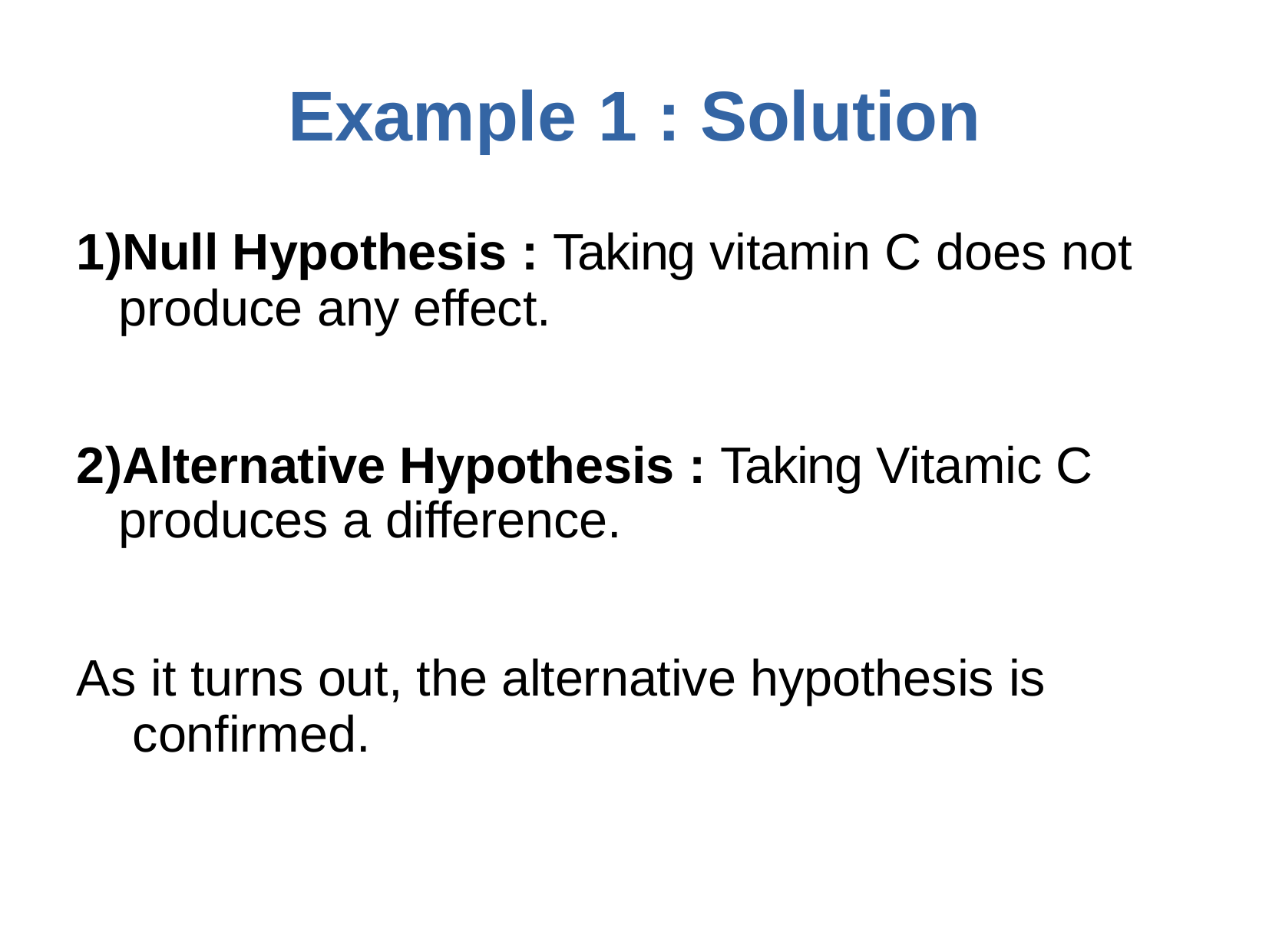

# Example	1	: Solution
Null Hypothesis : Taking vitamin C does not  produce any effect.

Alternative Hypothesis : Taking Vitamic C  produces a difference.

As it turns out, the alternative hypothesis is  confirmed.